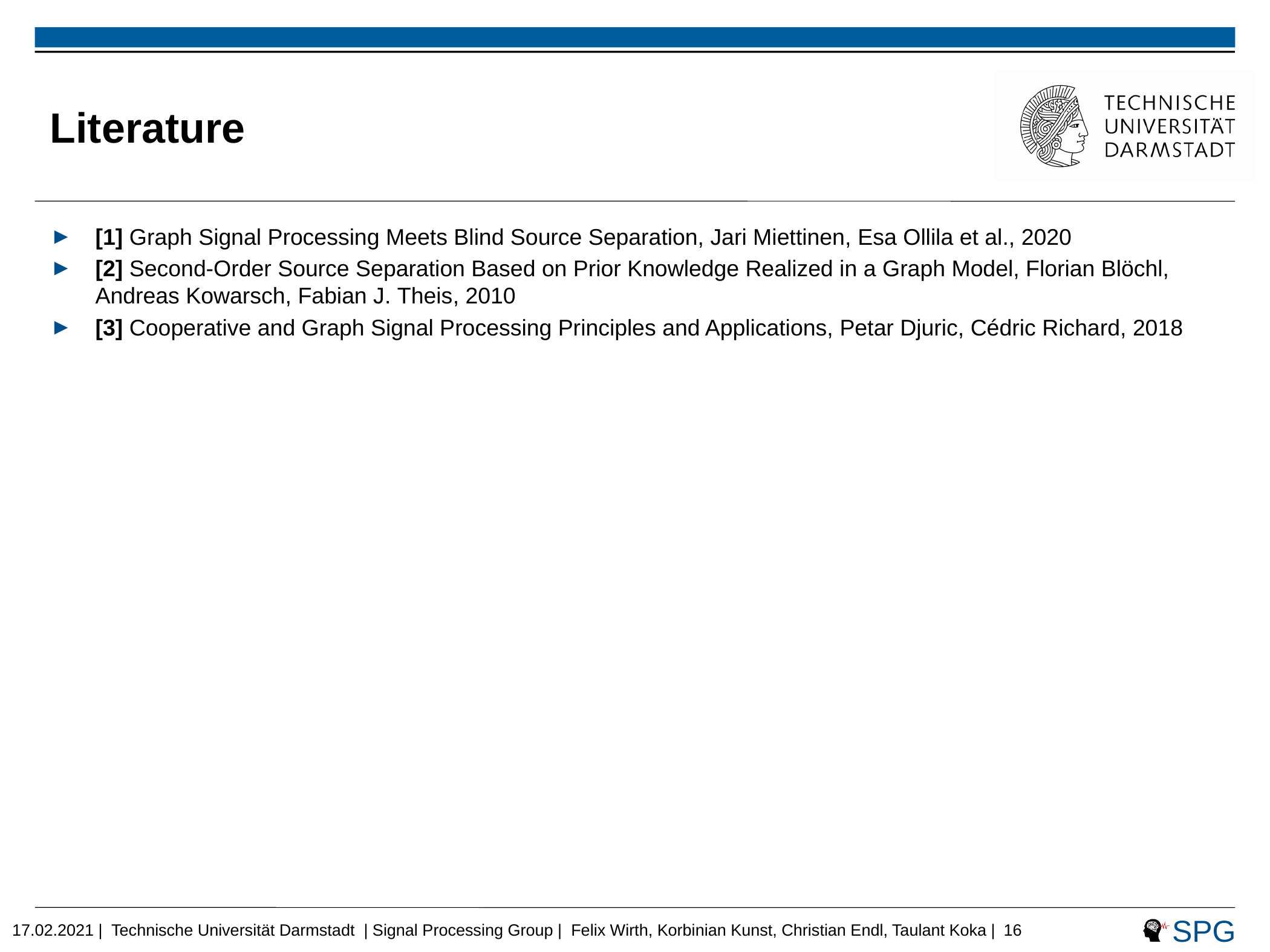

# Literature
[1] Graph Signal Processing Meets Blind Source Separation, Jari Miettinen, Esa Ollila et al., 2020
[2] Second-Order Source Separation Based on Prior Knowledge Realized in a Graph Model, Florian Blöchl, Andreas Kowarsch, Fabian J. Theis, 2010
[3] Cooperative and Graph Signal Processing Principles and Applications, Petar Djuric, Cédric Richard, 2018